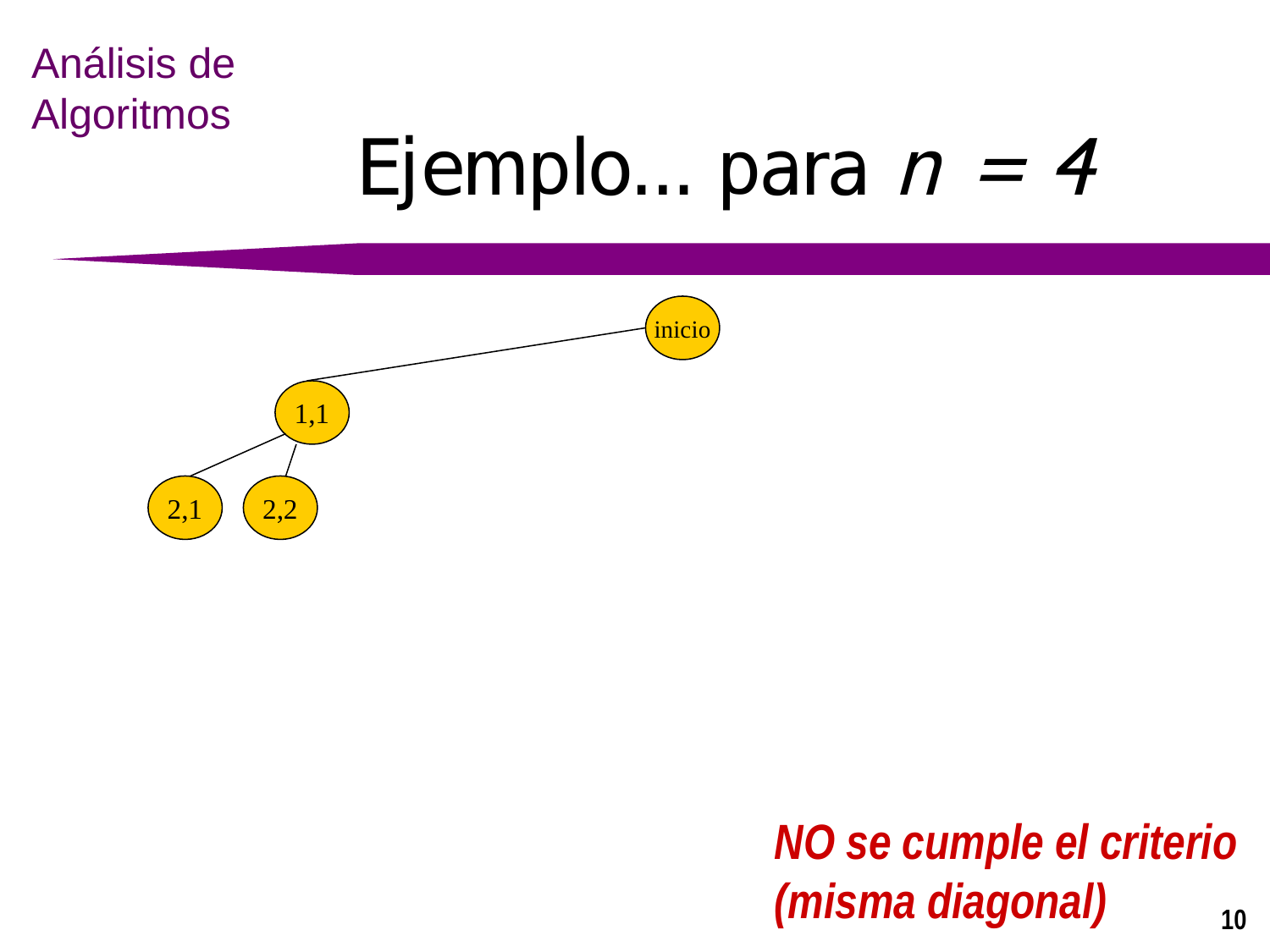

# Ejemplo… para n = 4
inicio

1,1

2,1
2,2
NO se cumple el criterio
(misma diagonal)
10